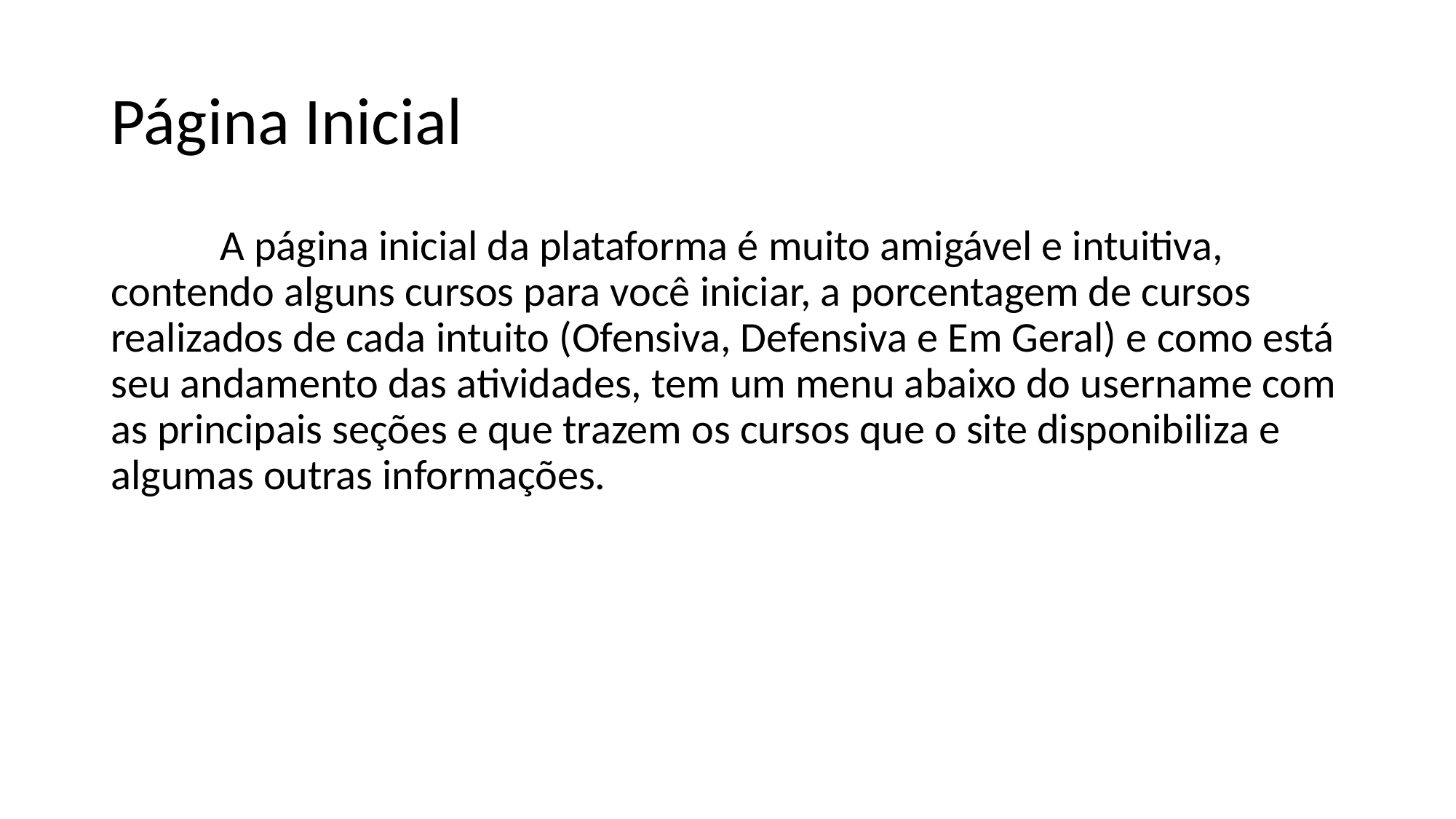

# Página Inicial
	A página inicial da plataforma é muito amigável e intuitiva, contendo alguns cursos para você iniciar, a porcentagem de cursos realizados de cada intuito (Ofensiva, Defensiva e Em Geral) e como está seu andamento das atividades, tem um menu abaixo do username com as principais seções e que trazem os cursos que o site disponibiliza e algumas outras informações.